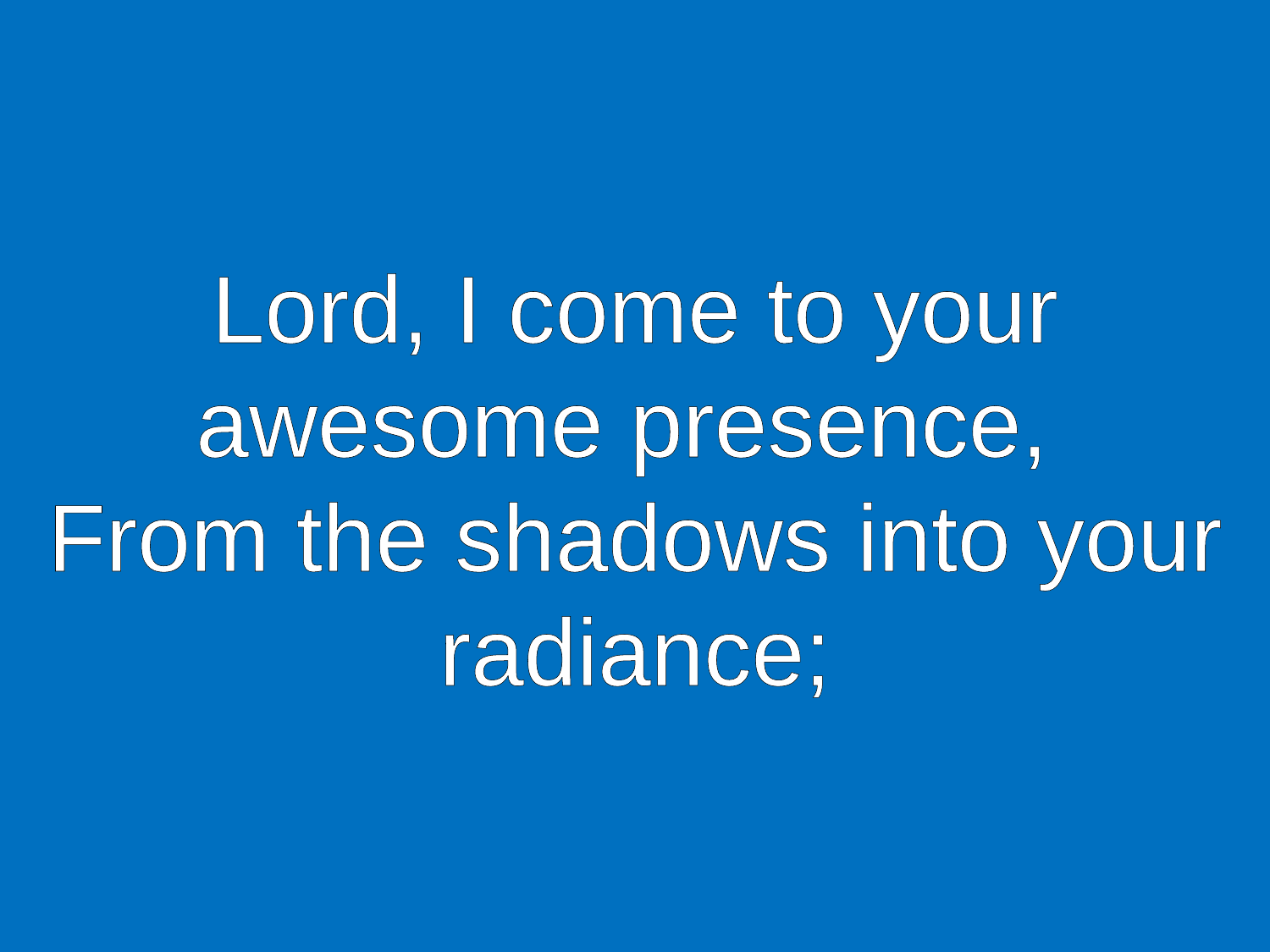

# Lord, I come to your awesome presence, From the shadows into your radiance;